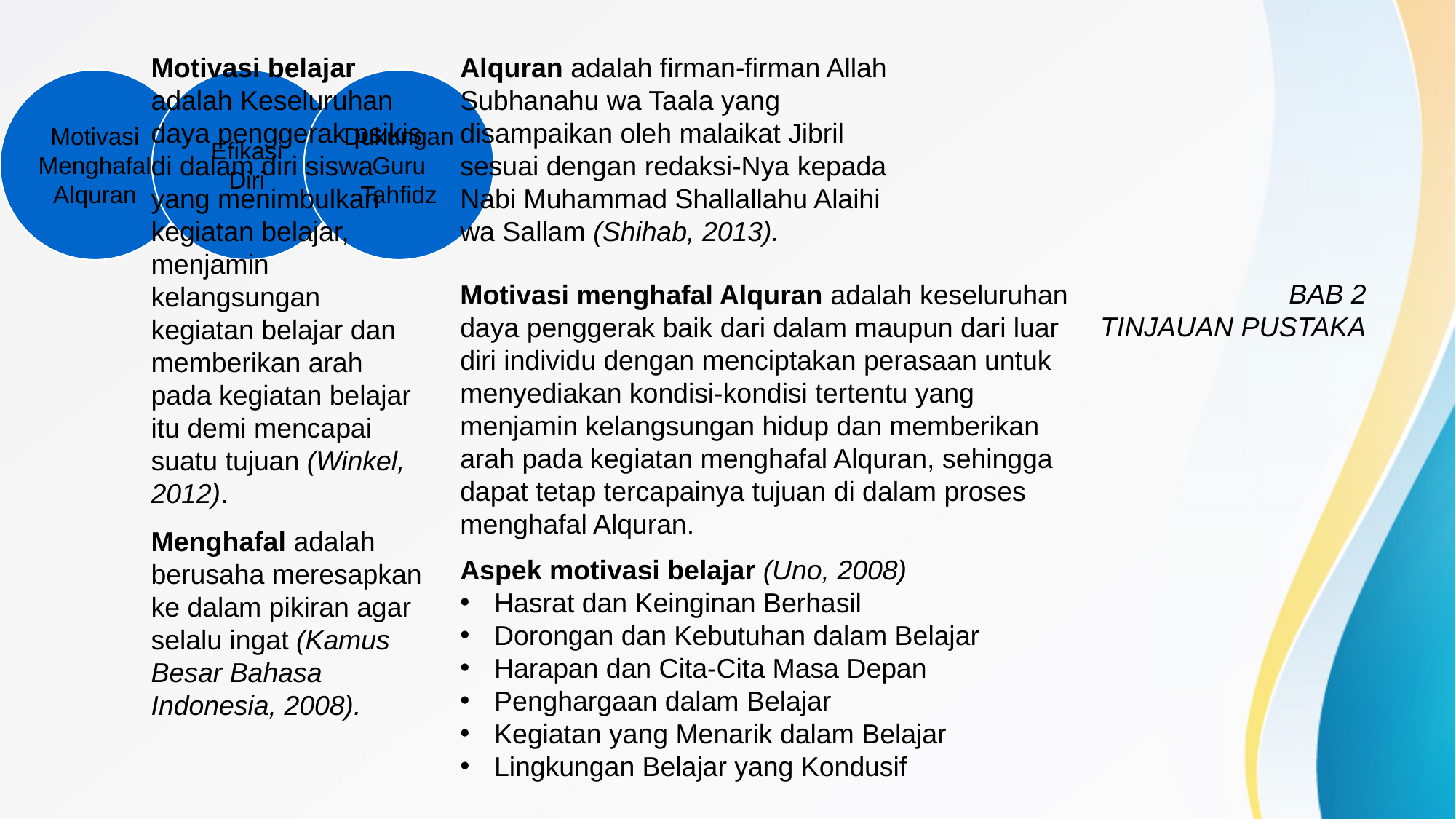

Motivasi Menghafal Alquran
Efikasi Diri
Dukungan Guru Tahfidz
Motivasi belajar adalah Keseluruhan daya penggerak psikis di dalam diri siswa yang menimbulkan kegiatan belajar, menjamin kelangsungan kegiatan belajar dan memberikan arah pada kegiatan belajar itu demi mencapai suatu tujuan (Winkel, 2012).
Alquran adalah firman-firman Allah Subhanahu wa Taala yang disampaikan oleh malaikat Jibril sesuai dengan redaksi-Nya kepada Nabi Muhammad Shallallahu Alaihi wa Sallam (Shihab, 2013).
BAB 2
TINJAUAN PUSTAKA
Motivasi menghafal Alquran adalah keseluruhan daya penggerak baik dari dalam maupun dari luar diri individu dengan menciptakan perasaan untuk menyediakan kondisi-kondisi tertentu yang menjamin kelangsungan hidup dan memberikan arah pada kegiatan menghafal Alquran, sehingga dapat tetap tercapainya tujuan di dalam proses menghafal Alquran.
Menghafal adalah berusaha meresapkan ke dalam pikiran agar selalu ingat (Kamus Besar Bahasa Indonesia, 2008).
Aspek motivasi belajar (Uno, 2008)
Hasrat dan Keinginan Berhasil
Dorongan dan Kebutuhan dalam Belajar
Harapan dan Cita-Cita Masa Depan
Penghargaan dalam Belajar
Kegiatan yang Menarik dalam Belajar
Lingkungan Belajar yang Kondusif